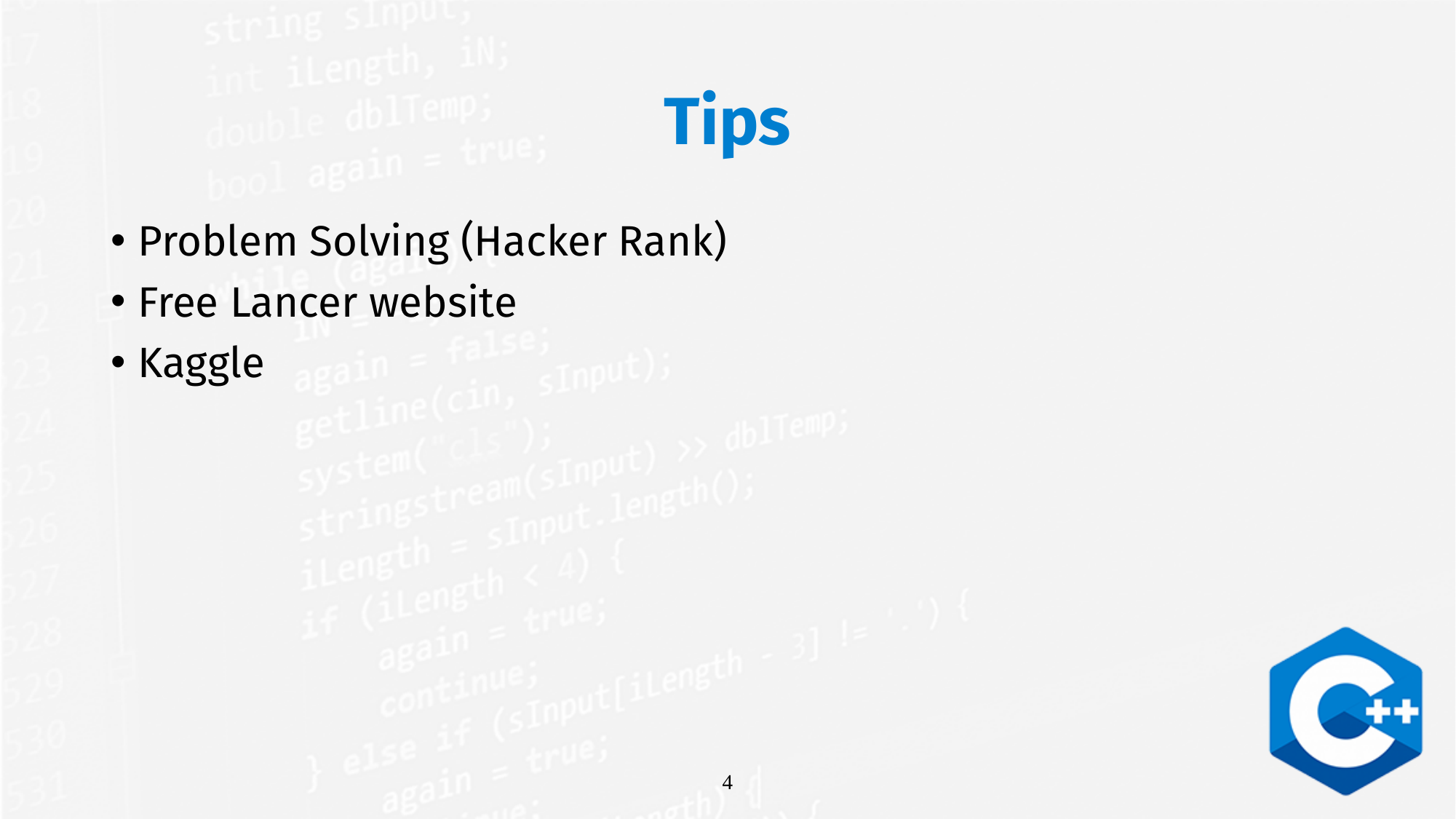

# Tips
Problem Solving (Hacker Rank)
Free Lancer website
Kaggle
4